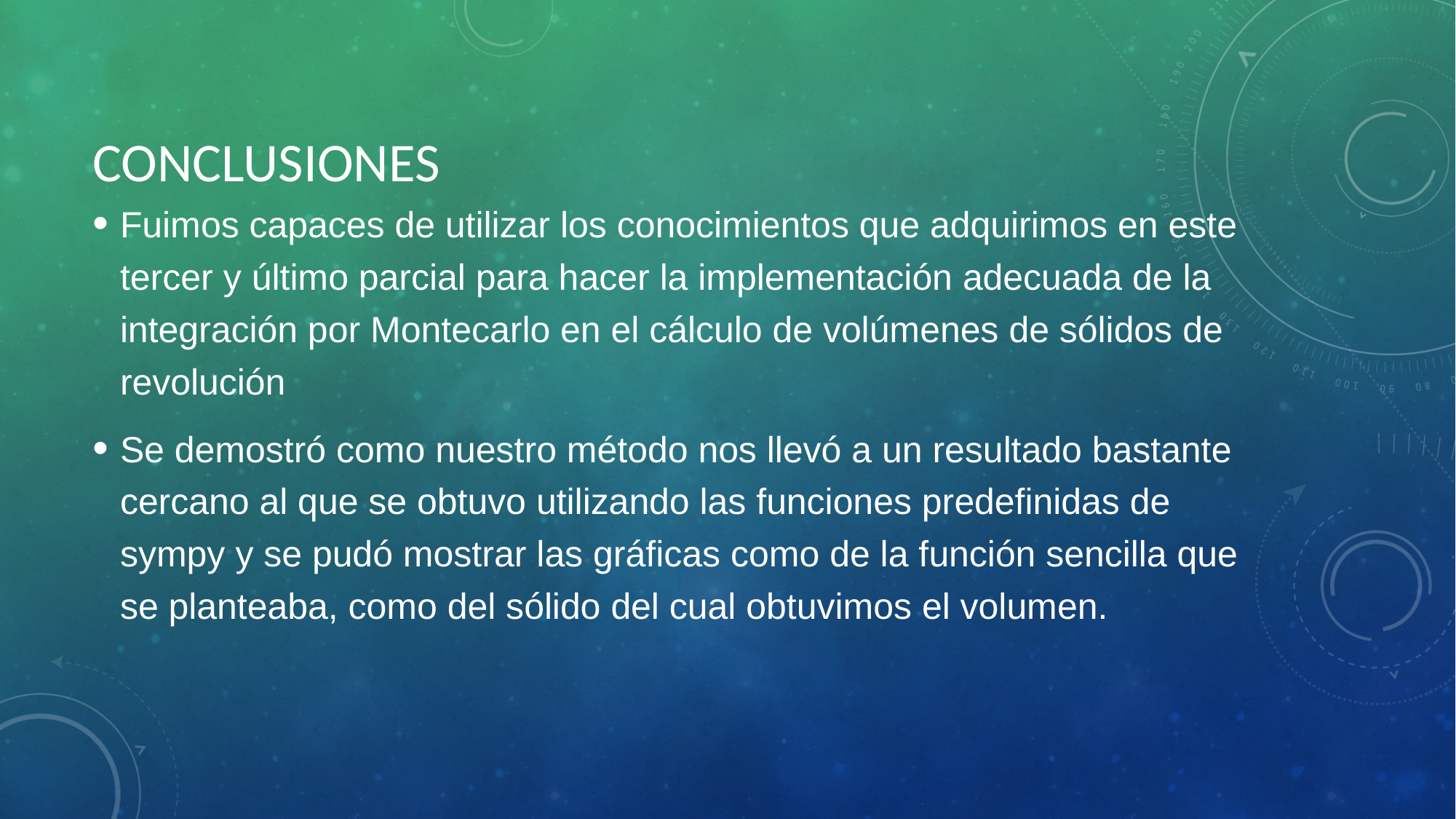

# Conclusiones
Fuimos capaces de utilizar los conocimientos que adquirimos en este tercer y último parcial para hacer la implementación adecuada de la integración por Montecarlo en el cálculo de volúmenes de sólidos de revolución
Se demostró como nuestro método nos llevó a un resultado bastante cercano al que se obtuvo utilizando las funciones predefinidas de sympy y se pudó mostrar las gráficas como de la función sencilla que se planteaba, como del sólido del cual obtuvimos el volumen.